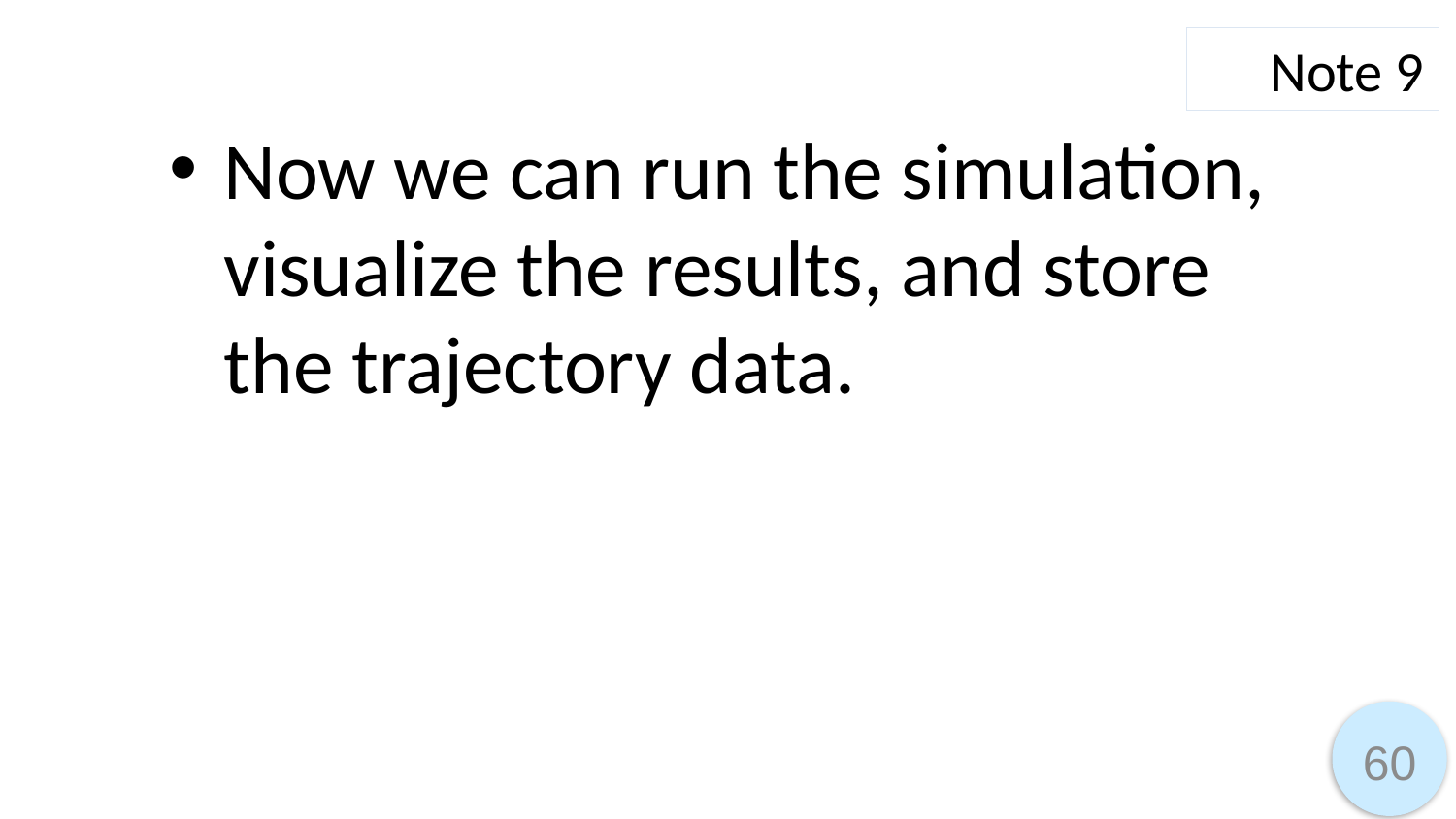

Note 9
Now we can run the simulation, visualize the results, and store the trajectory data.
60